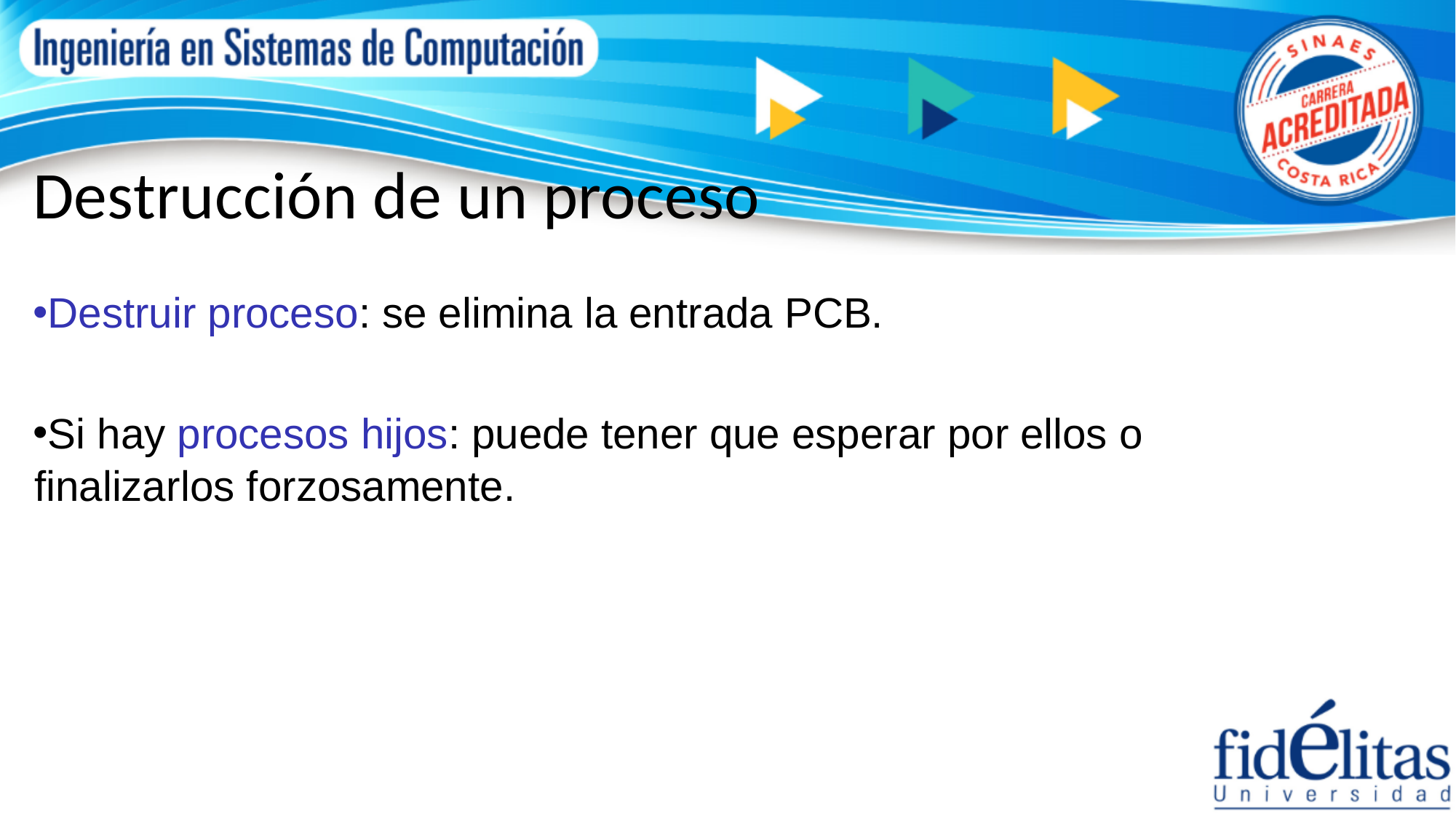

# Destrucción de un proceso
Destruir proceso: se elimina la entrada PCB.

Si hay procesos hijos: puede tener que esperar por ellos o finalizarlos forzosamente.